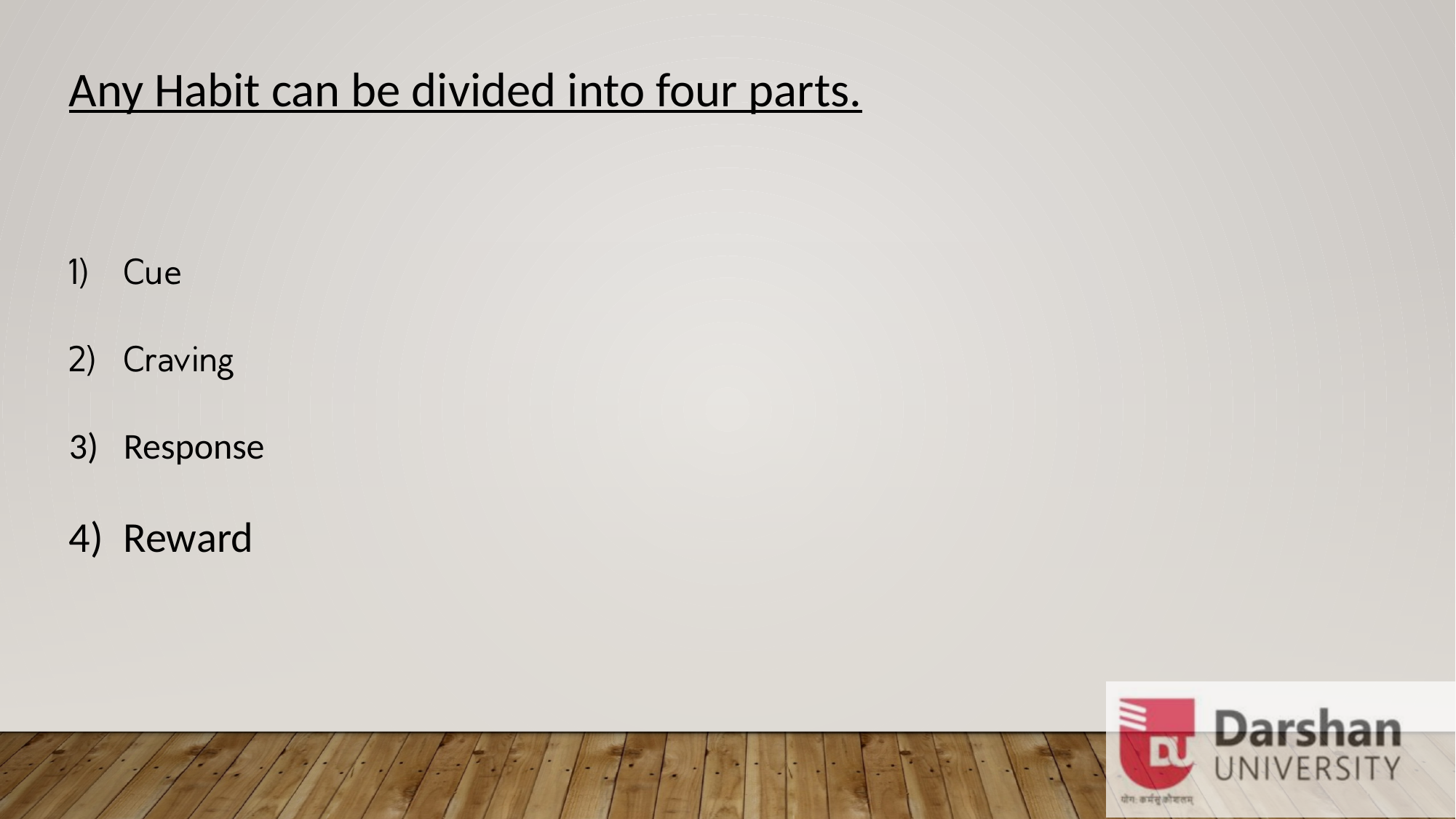

Any Habit can be divided into four parts.

Cue

Craving

Response

Reward